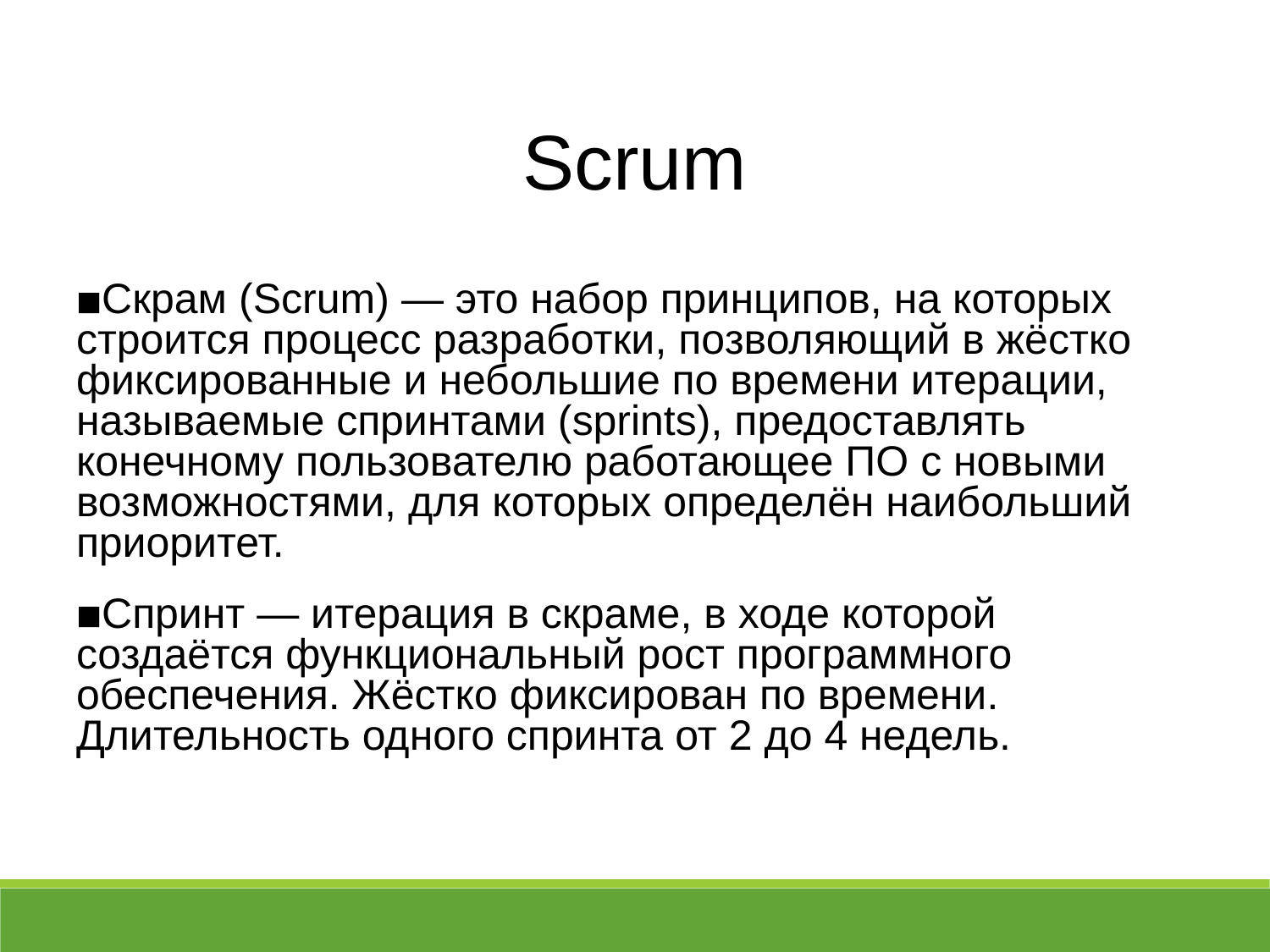

Scrum
Скрам (Scrum) — это набор принципов, на которых строится процесс разработки, позволяющий в жёстко фиксированные и небольшие по времени итерации, называемые спринтами (sprints), предоставлять конечному пользователю работающее ПО с новыми возможностями, для которых определён наибольший приоритет.

Спринт — итерация в скраме, в ходе которой создаётся функциональный рост программного обеспечения. Жёстко фиксирован по времени. Длительность одного спринта от 2 до 4 недель.